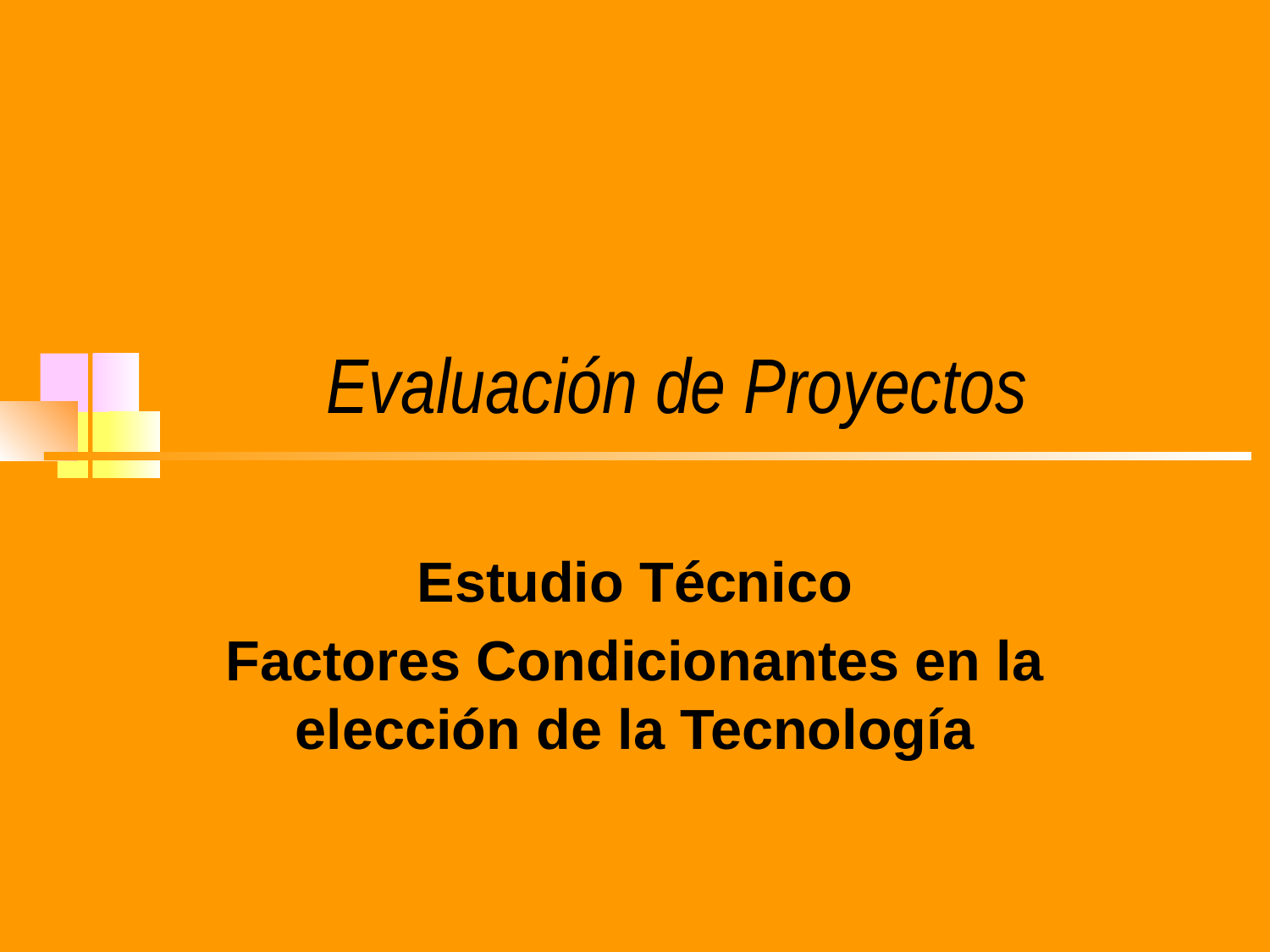

# Evaluación de Proyectos
Estudio Técnico
Factores Condicionantes en la elección de la Tecnología